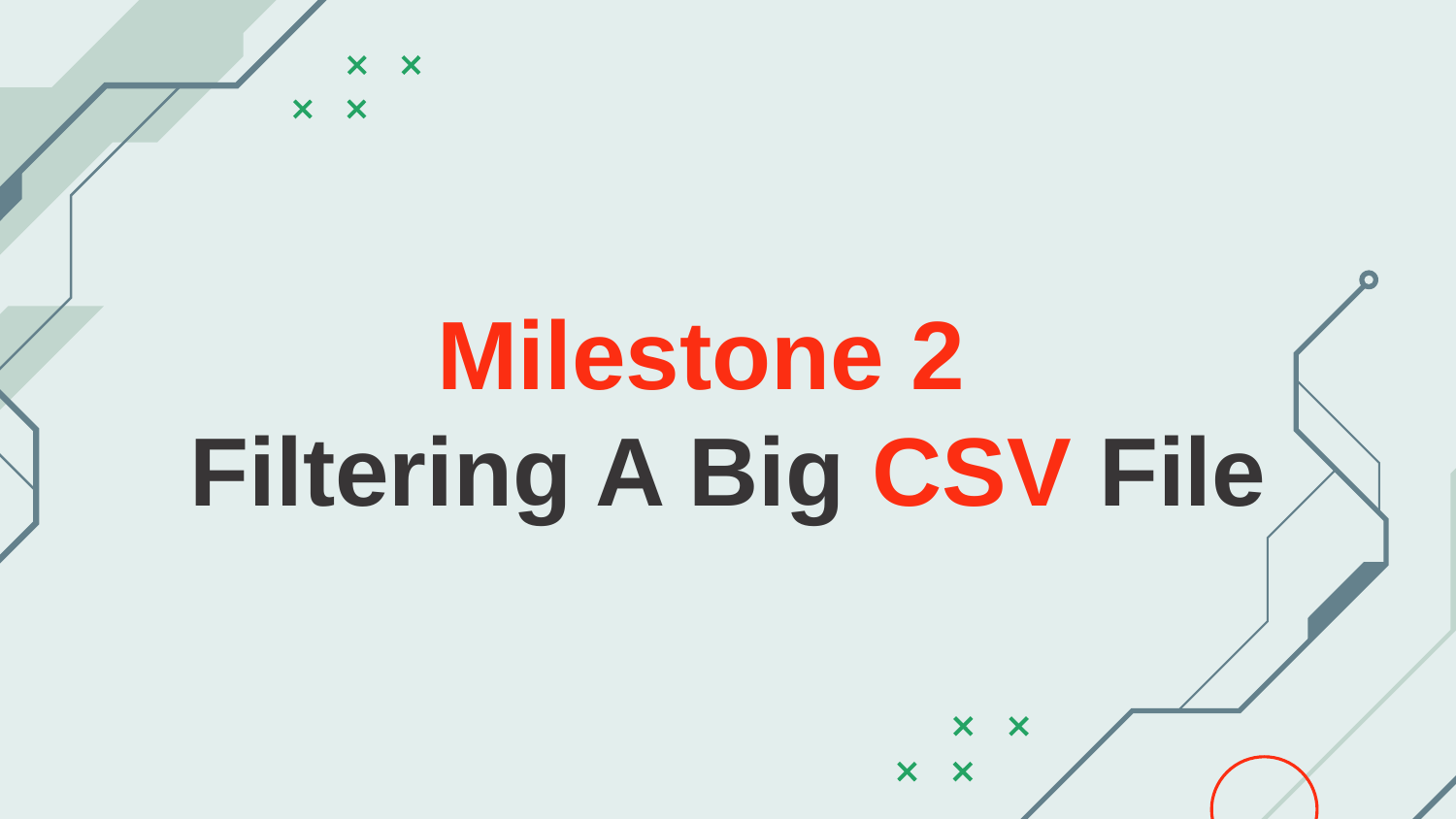

# Milestone 2 Filtering A Big CSV File